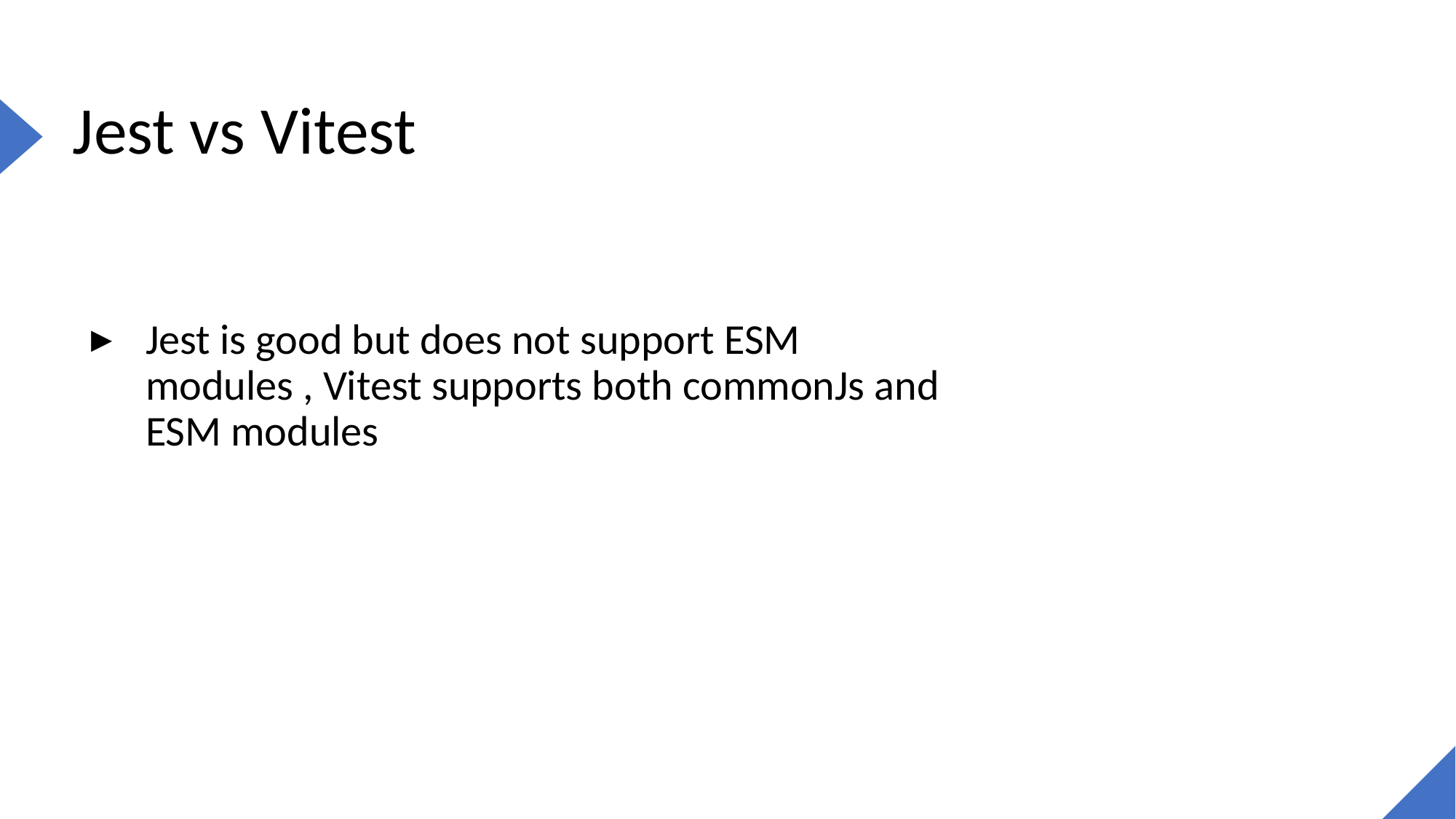

# Jest vs Vitest
Jest is good but does not support ESM modules , Vitest supports both commonJs and ESM modules